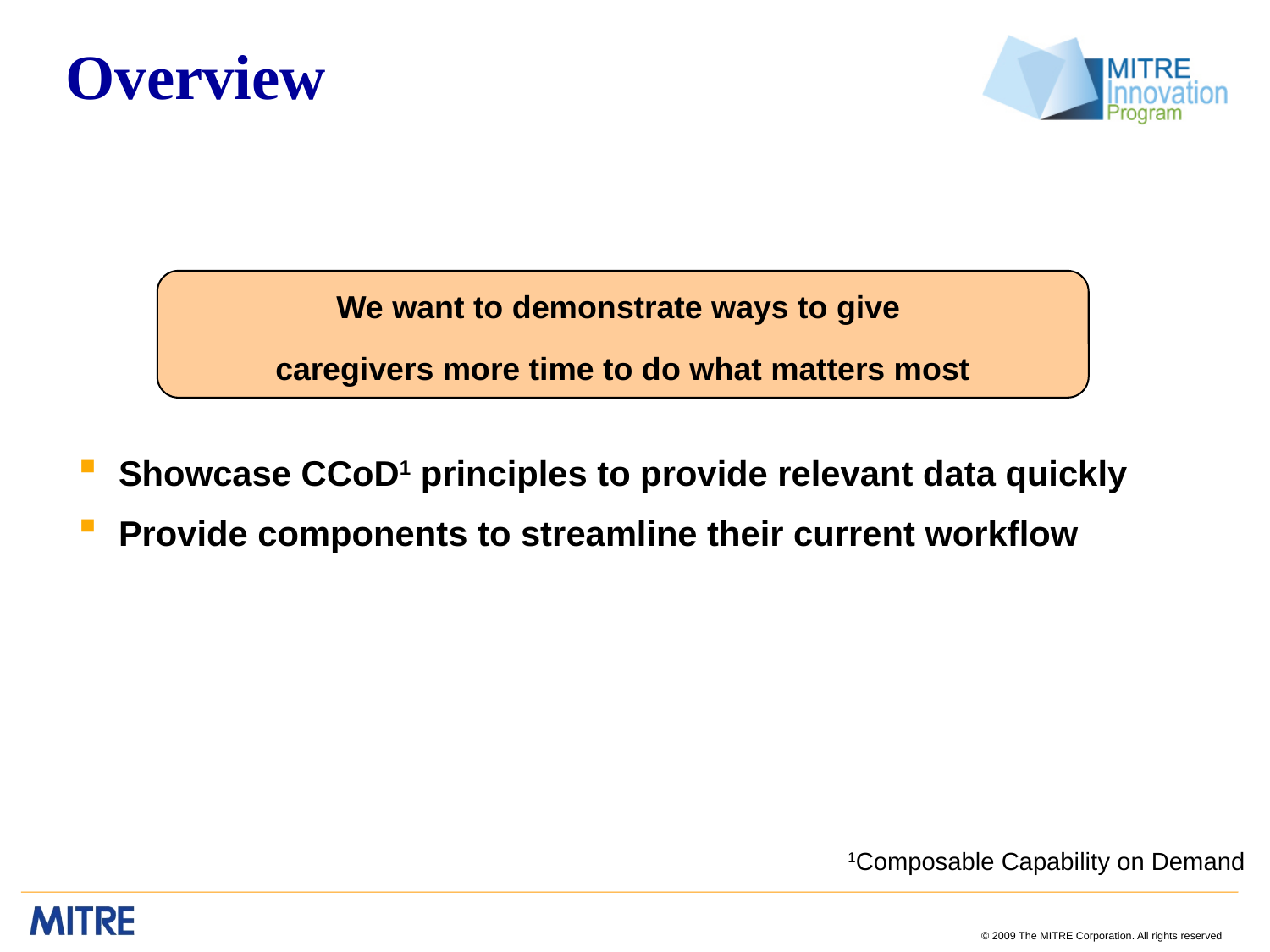

# Overview
We want to demonstrate ways to give
caregivers more time to do what matters most

Showcase CCoD1 principles to provide relevant data quickly
Provide components to streamline their current workflow

1Composable Capability on Demand